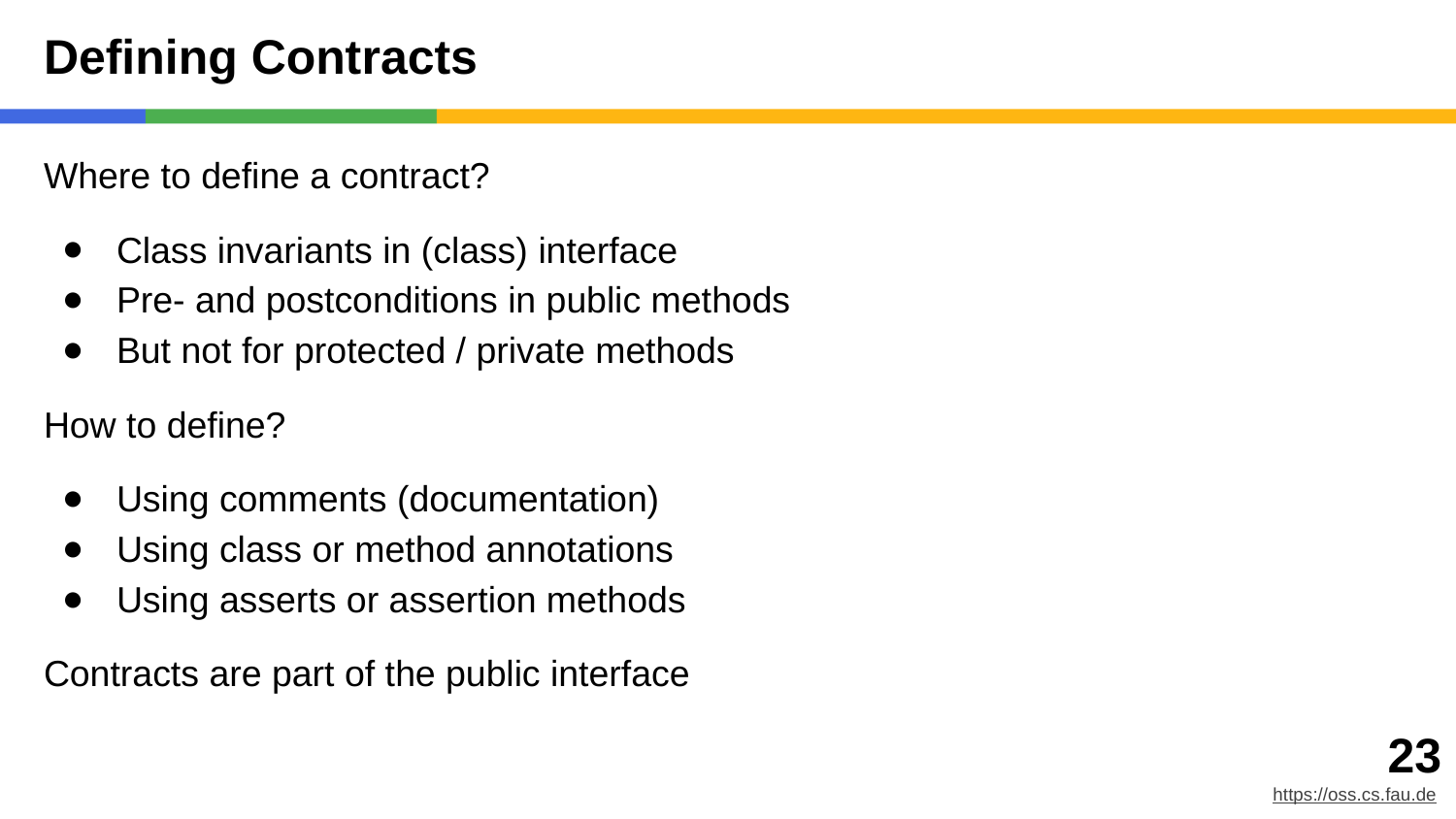

# Defining Contracts
Where to define a contract?
Class invariants in (class) interface
Pre- and postconditions in public methods
But not for protected / private methods
How to define?
Using comments (documentation)
Using class or method annotations
Using asserts or assertion methods
Contracts are part of the public interface
23
https://oss.cs.fau.de